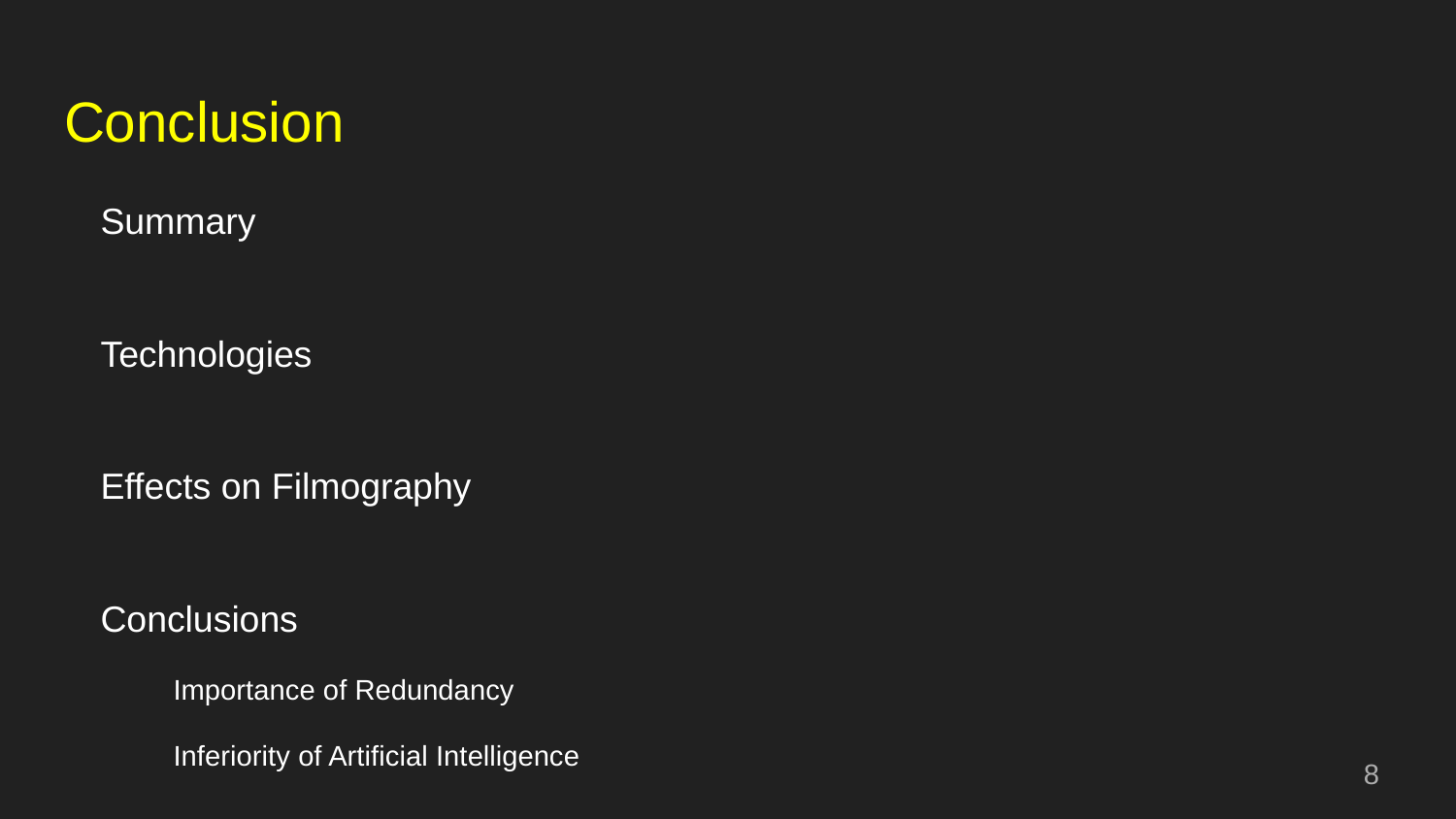

# Conclusion
Summary

Technologies

Effects on Filmography

Conclusions
Importance of Redundancy
Inferiority of Artificial Intelligence
8